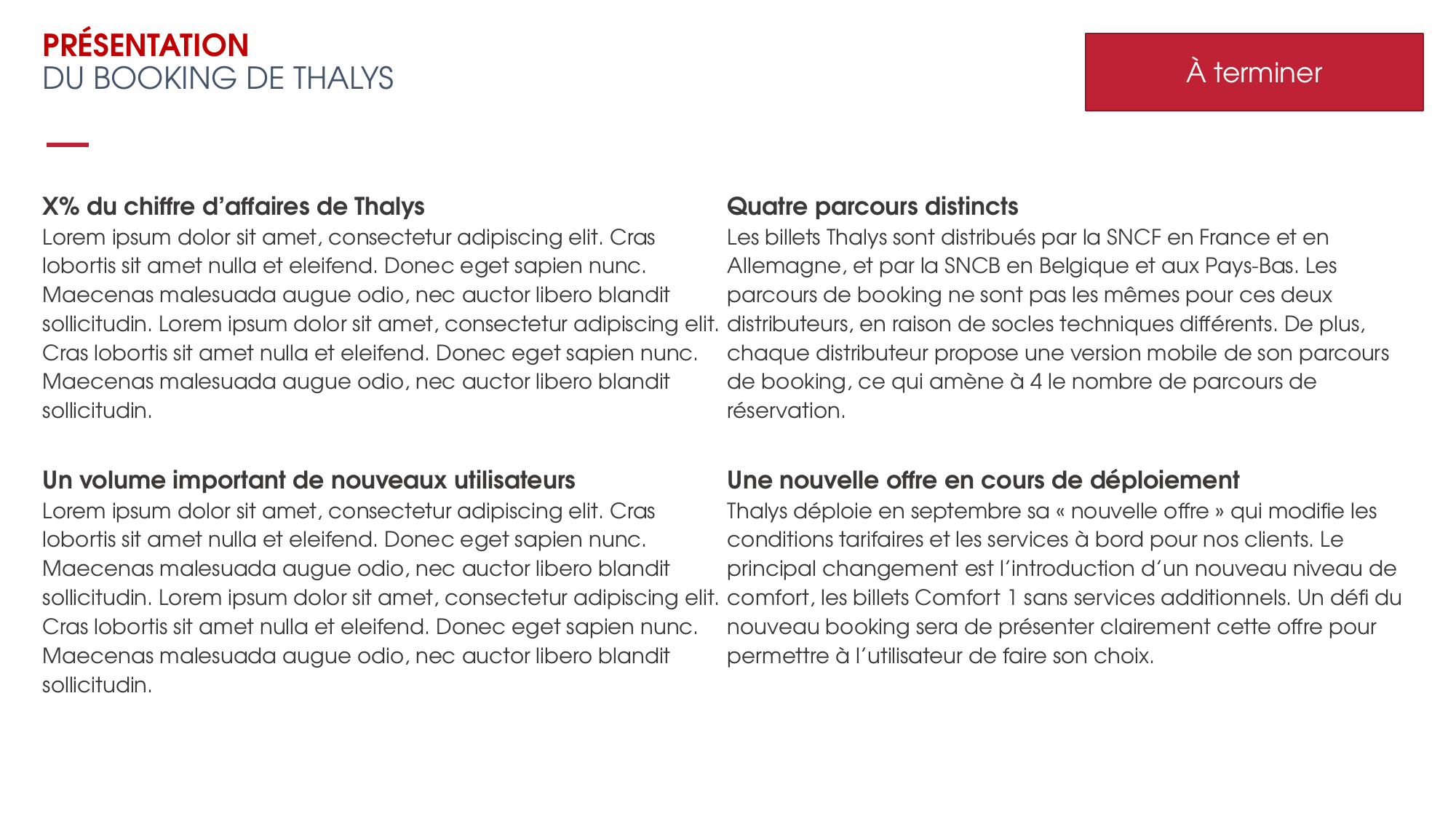

# Présentation Du booking de Thalys
À terminer
X% du chiffre d’affaires de Thalys
Lorem ipsum dolor sit amet, consectetur adipiscing elit. Cras lobortis sit amet nulla et eleifend. Donec eget sapien nunc. Maecenas malesuada augue odio, nec auctor libero blandit sollicitudin. Lorem ipsum dolor sit amet, consectetur adipiscing elit. Cras lobortis sit amet nulla et eleifend. Donec eget sapien nunc. Maecenas malesuada augue odio, nec auctor libero blandit sollicitudin.
Un volume important de nouveaux utilisateurs
Lorem ipsum dolor sit amet, consectetur adipiscing elit. Cras lobortis sit amet nulla et eleifend. Donec eget sapien nunc. Maecenas malesuada augue odio, nec auctor libero blandit sollicitudin. Lorem ipsum dolor sit amet, consectetur adipiscing elit. Cras lobortis sit amet nulla et eleifend. Donec eget sapien nunc. Maecenas malesuada augue odio, nec auctor libero blandit sollicitudin.

Quatre parcours distincts
Les billets Thalys sont distribués par la SNCF en France et en Allemagne, et par la SNCB en Belgique et aux Pays-Bas. Les parcours de booking ne sont pas les mêmes pour ces deux distributeurs, en raison de socles techniques différents. De plus, chaque distributeur propose une version mobile de son parcours de booking, ce qui amène à 4 le nombre de parcours de réservation.
Une nouvelle offre en cours de déploiement
Thalys déploie en septembre sa « nouvelle offre » qui modifie les conditions tarifaires et les services à bord pour nos clients. Le principal changement est l’introduction d’un nouveau niveau de comfort, les billets Comfort 1 sans services additionnels. Un défi du nouveau booking sera de présenter clairement cette offre pour permettre à l’utilisateur de faire son choix.